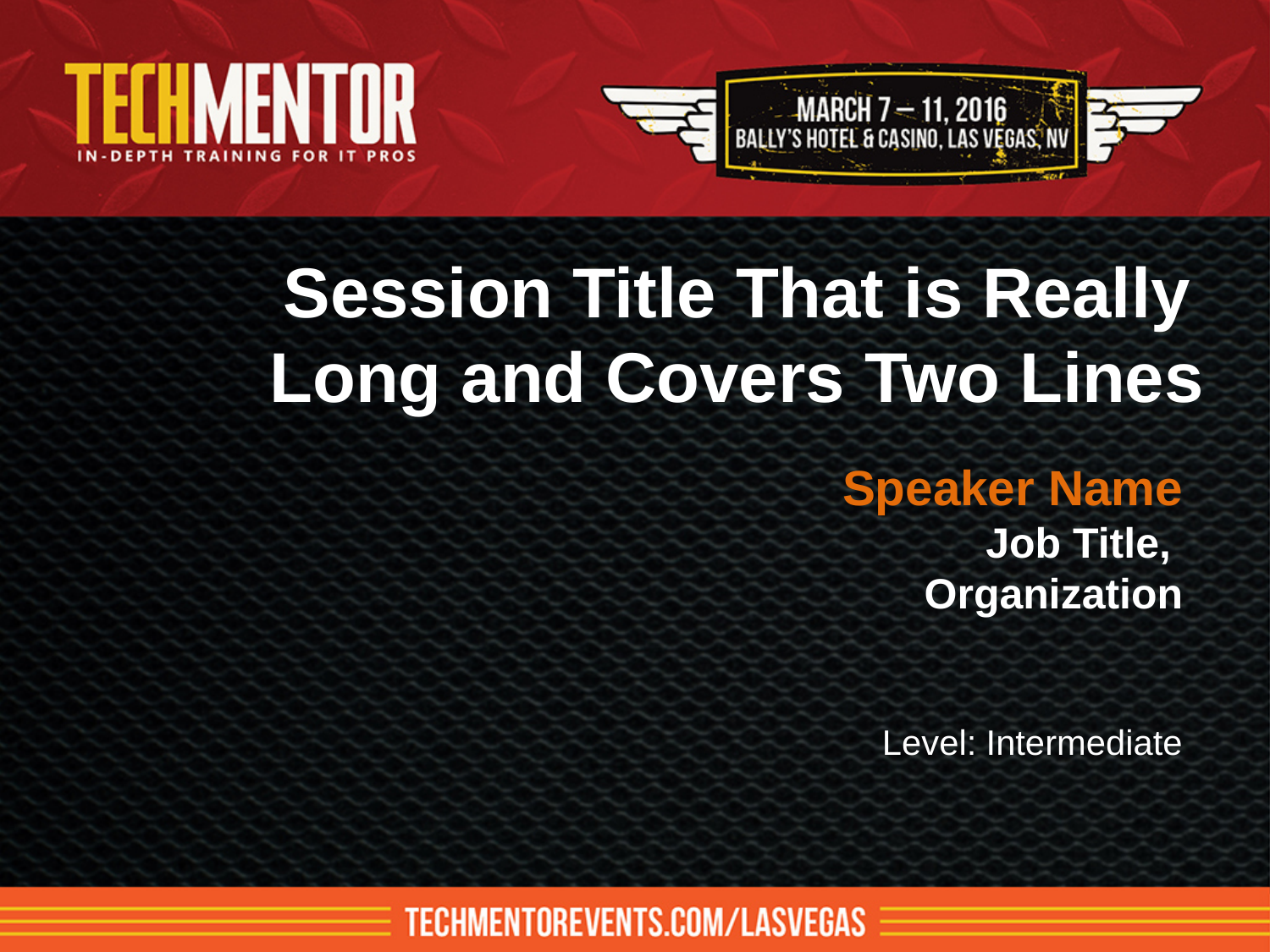

Session Title That is Really Long and Covers Two Lines
Speaker Name
Job Title,
Organization

Level: Intermediate